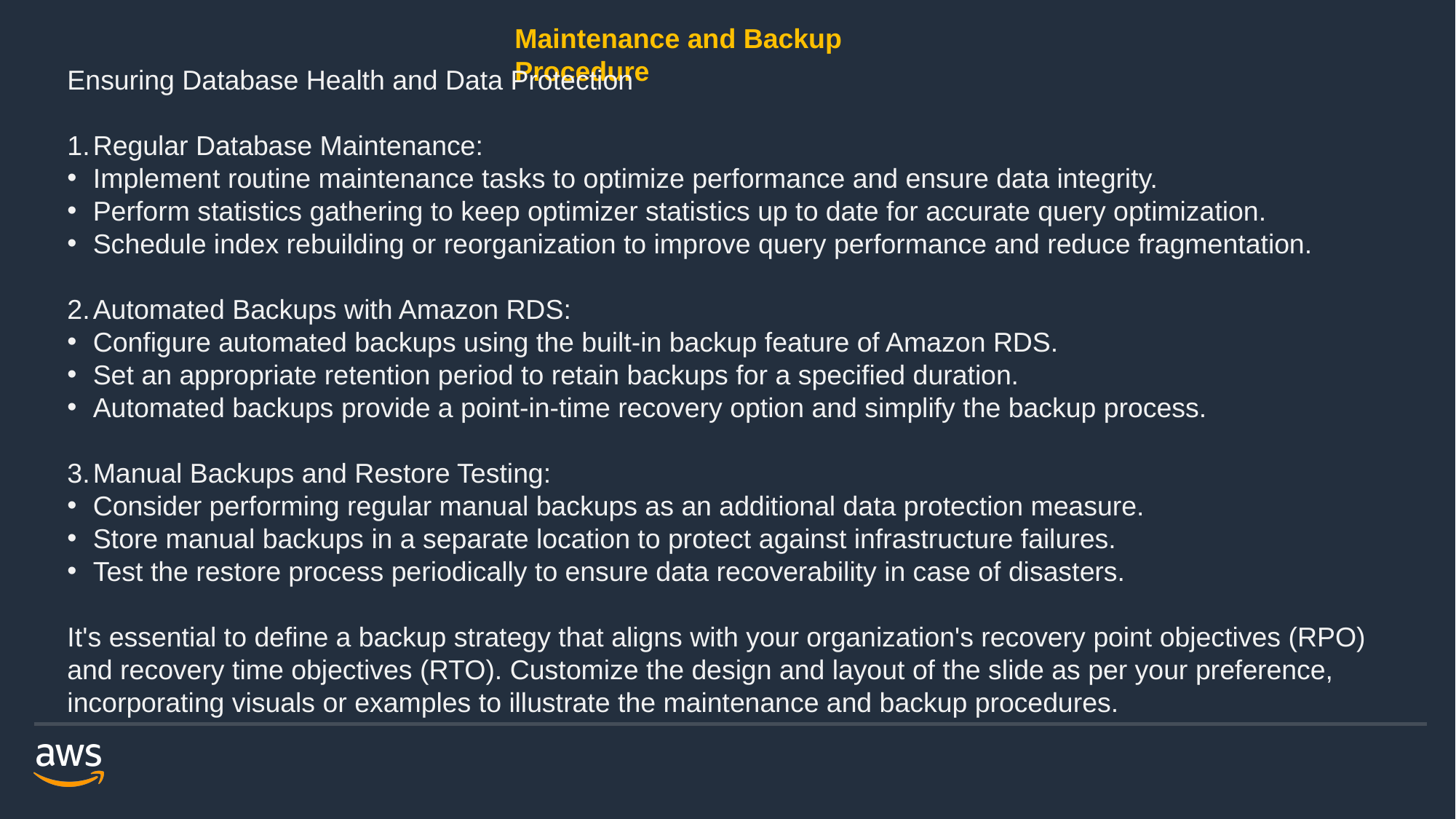

Maintenance and Backup Procedure
Ensuring Database Health and Data Protection

Regular Database Maintenance:
Implement routine maintenance tasks to optimize performance and ensure data integrity.
Perform statistics gathering to keep optimizer statistics up to date for accurate query optimization.
Schedule index rebuilding or reorganization to improve query performance and reduce fragmentation.

Automated Backups with Amazon RDS:
Configure automated backups using the built-in backup feature of Amazon RDS.
Set an appropriate retention period to retain backups for a specified duration.
Automated backups provide a point-in-time recovery option and simplify the backup process.

Manual Backups and Restore Testing:
Consider performing regular manual backups as an additional data protection measure.
Store manual backups in a separate location to protect against infrastructure failures.
Test the restore process periodically to ensure data recoverability in case of disasters.

It's essential to define a backup strategy that aligns with your organization's recovery point objectives (RPO) and recovery time objectives (RTO). Customize the design and layout of the slide as per your preference, incorporating visuals or examples to illustrate the maintenance and backup procedures.